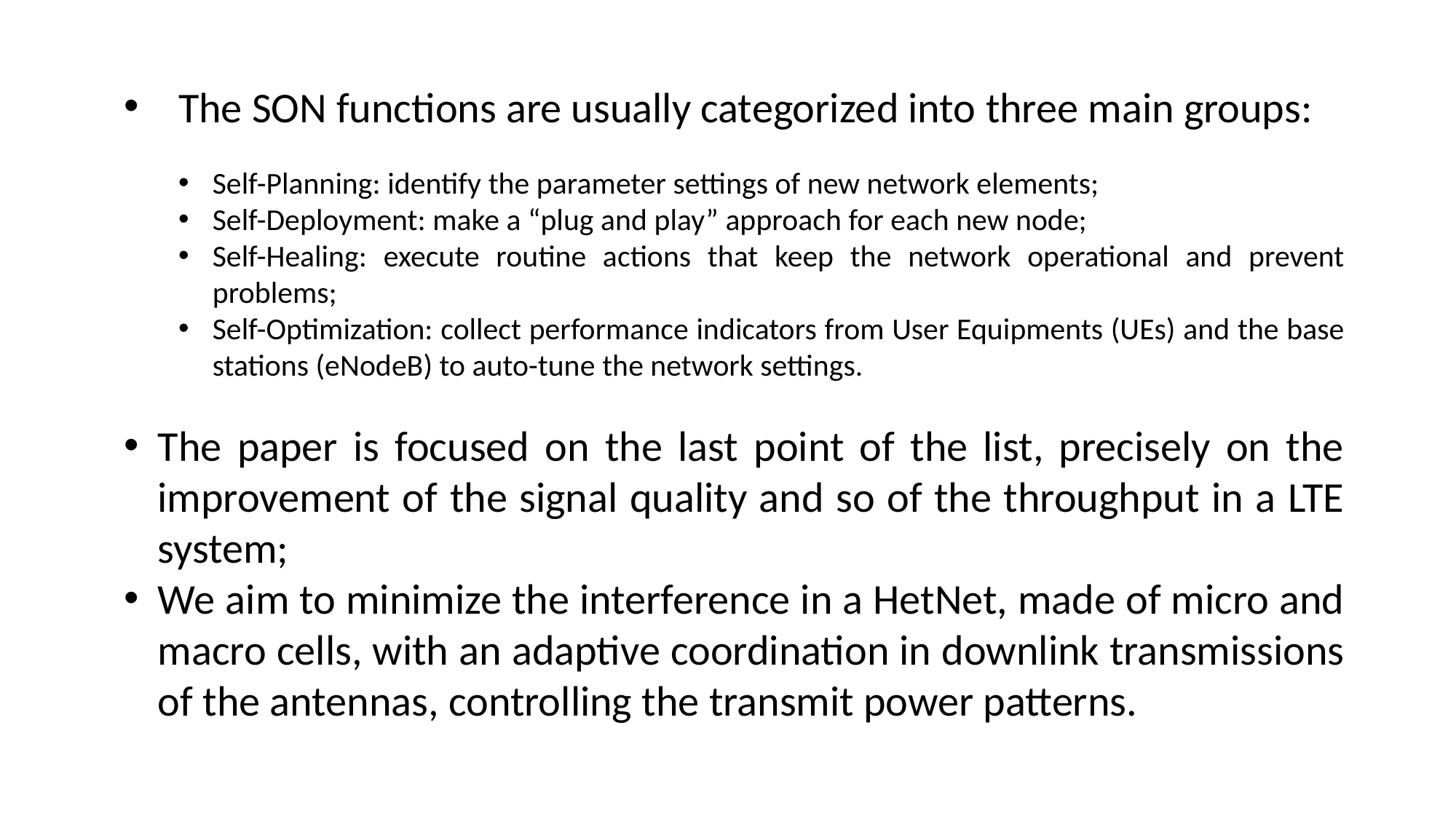

The SON functions are usually categorized into three main groups:

Self-Planning: identify the parameter settings of new network elements;
Self-Deployment: make a “plug and play” approach for each new node;
Self-Healing: execute routine actions that keep the network operational and prevent problems;
Self-Optimization: collect performance indicators from User Equipments (UEs) and the base stations (eNodeB) to auto-tune the network settings.

The paper is focused on the last point of the list, precisely on the improvement of the signal quality and so of the throughput in a LTE system;
We aim to minimize the interference in a HetNet, made of micro and macro cells, with an adaptive coordination in downlink transmissions of the antennas, controlling the transmit power patterns.